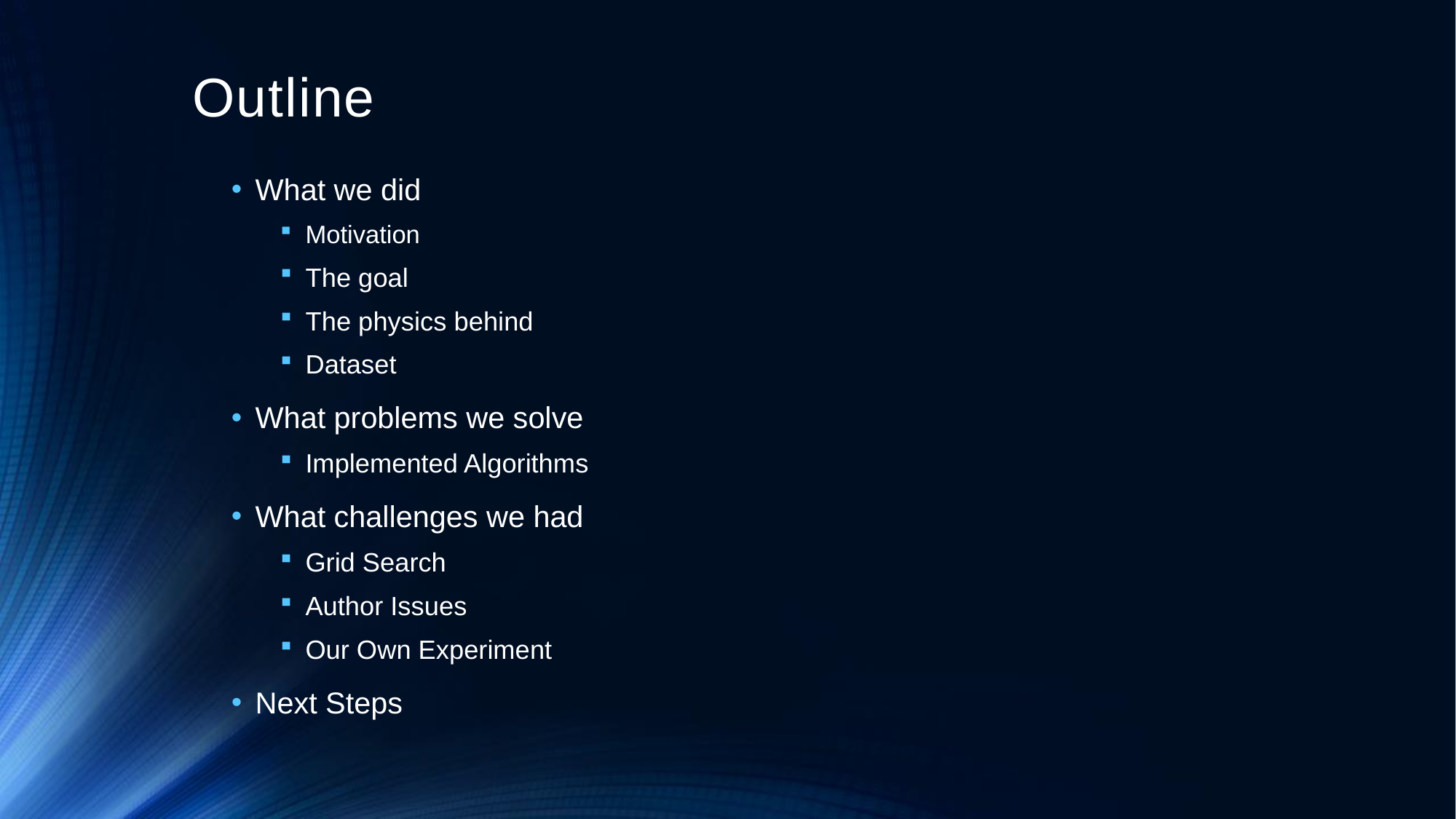

# Outline
What we did
Motivation
The goal
The physics behind
Dataset
What problems we solve
Implemented Algorithms
What challenges we had
Grid Search
Author Issues
Our Own Experiment
Next Steps